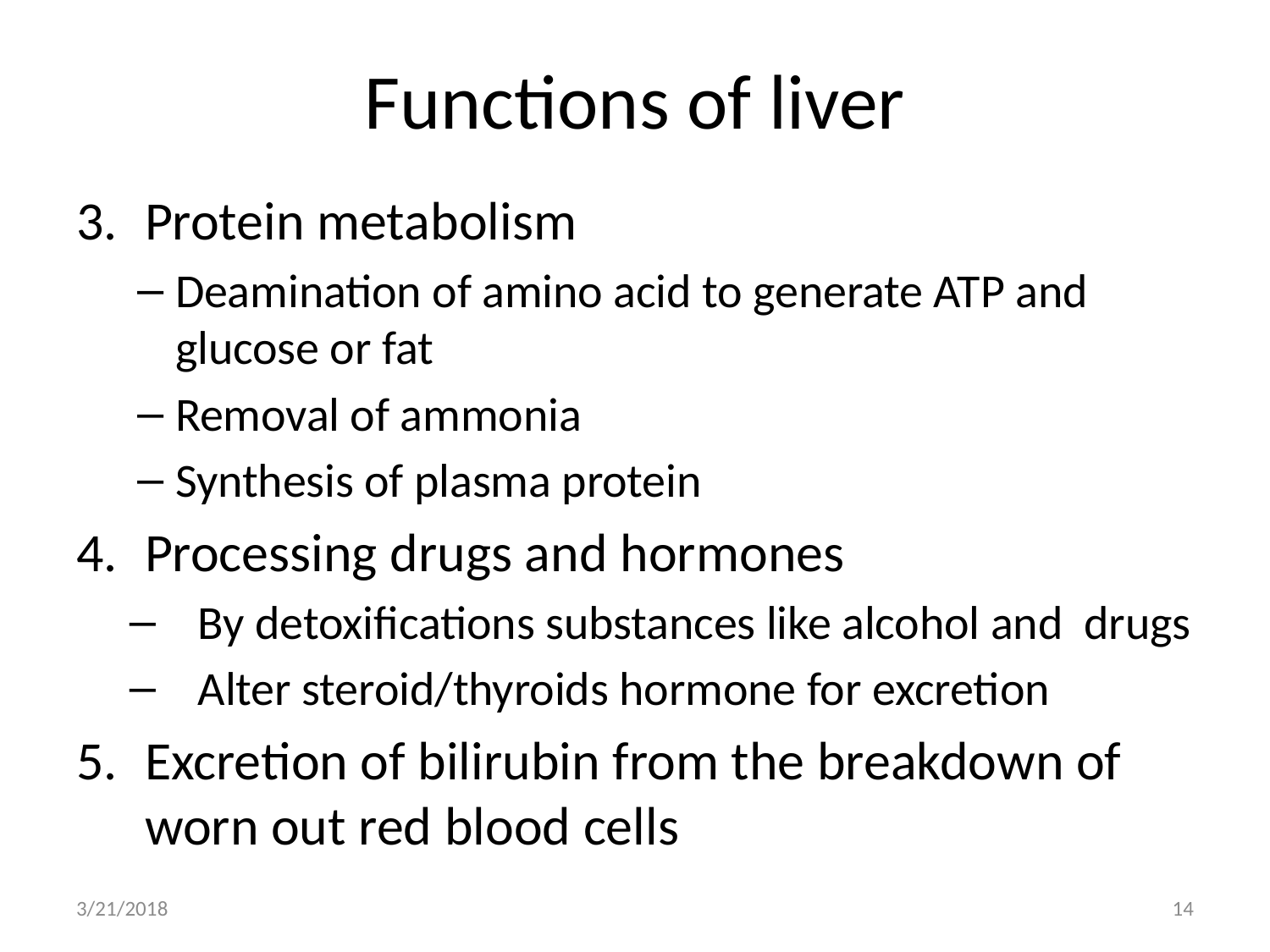

# Functions of liver
Protein metabolism
Deamination of amino acid to generate ATP and glucose or fat
Removal of ammonia
Synthesis of plasma protein
Processing drugs and hormones
By detoxifications substances like alcohol and  drugs
Alter steroid/thyroids hormone for excretion
Excretion of bilirubin from the breakdown of worn out red blood cells

3/21/2018
14